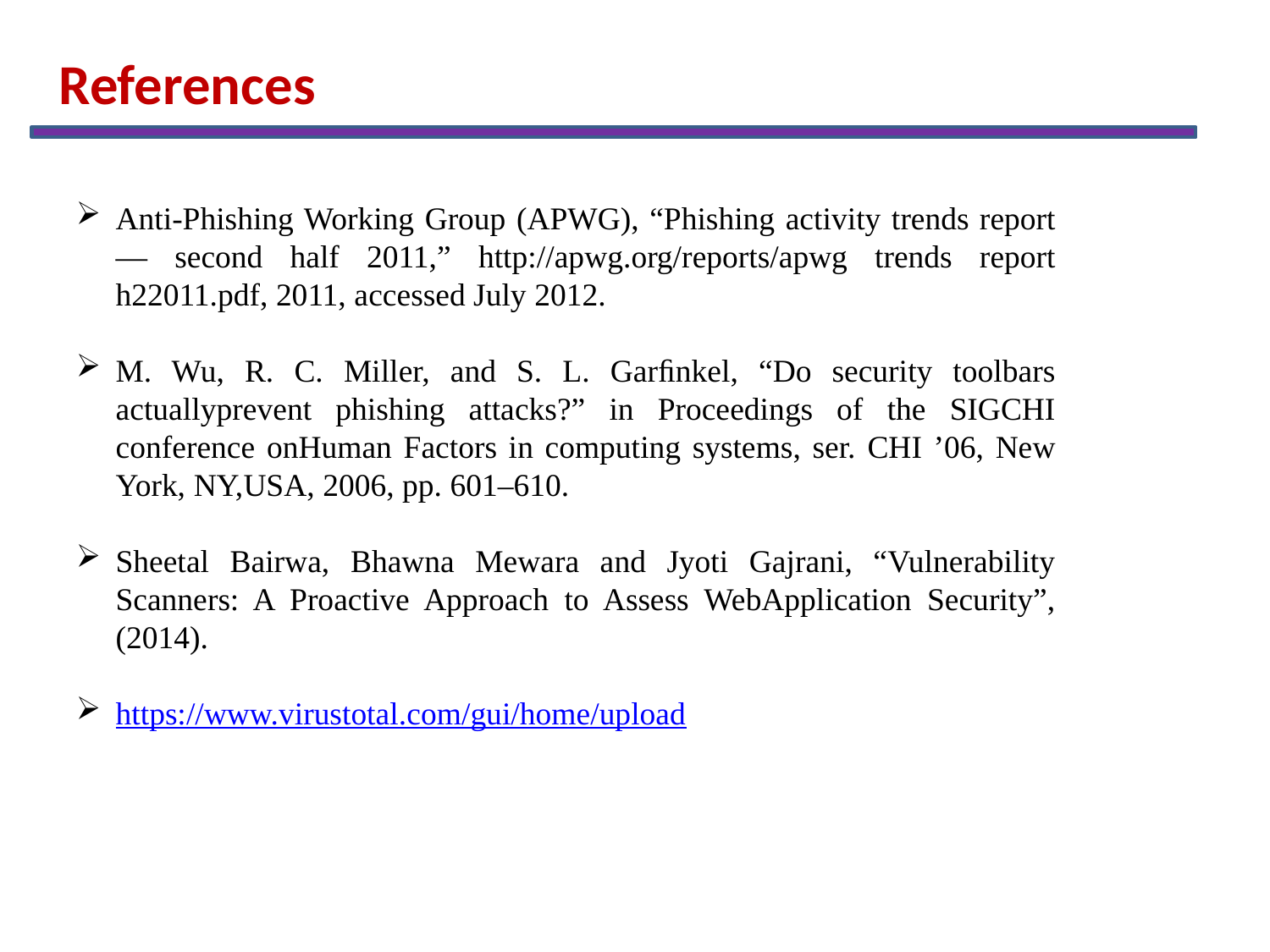

References

Anti-Phishing Working Group (APWG), “Phishing activity trends report— second half 2011,” http://apwg.org/reports/apwg trends report h22011.pdf, 2011, accessed July 2012.

M. Wu, R. C. Miller, and S. L. Garﬁnkel, “Do security toolbars actuallyprevent phishing attacks?” in Proceedings of the SIGCHI conference onHuman Factors in computing systems, ser. CHI ’06, New York, NY,USA, 2006, pp. 601–610.

Sheetal Bairwa, Bhawna Mewara and Jyoti Gajrani, “Vulnerability Scanners: A Proactive Approach to Assess WebApplication Security”, (2014).

https://www.virustotal.com/gui/home/upload